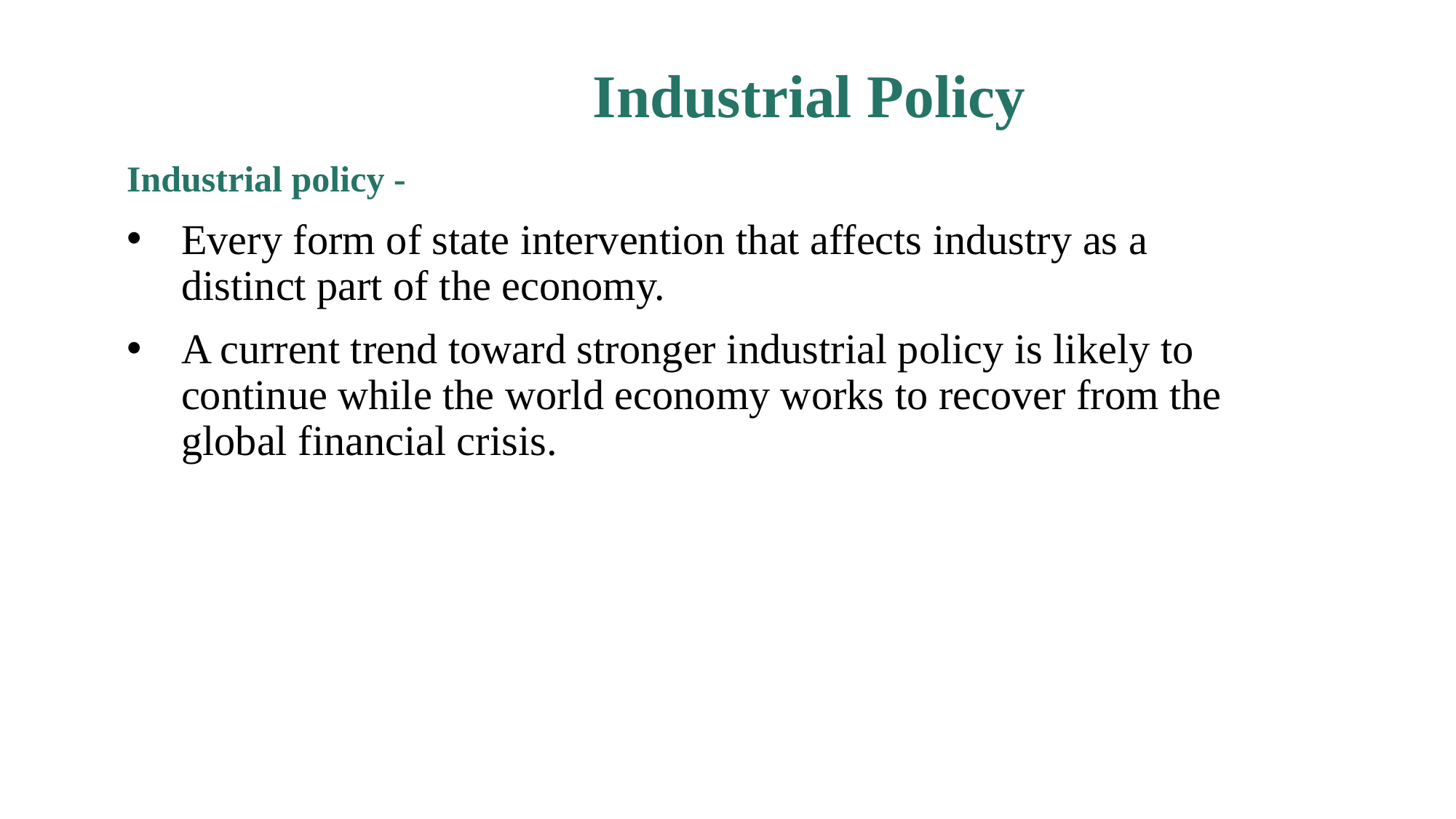

# Industrial Policy
Industrial policy -
Every form of state intervention that affects industry as a distinct part of the economy.
A current trend toward stronger industrial policy is likely to continue while the world economy works to recover from the global financial crisis.